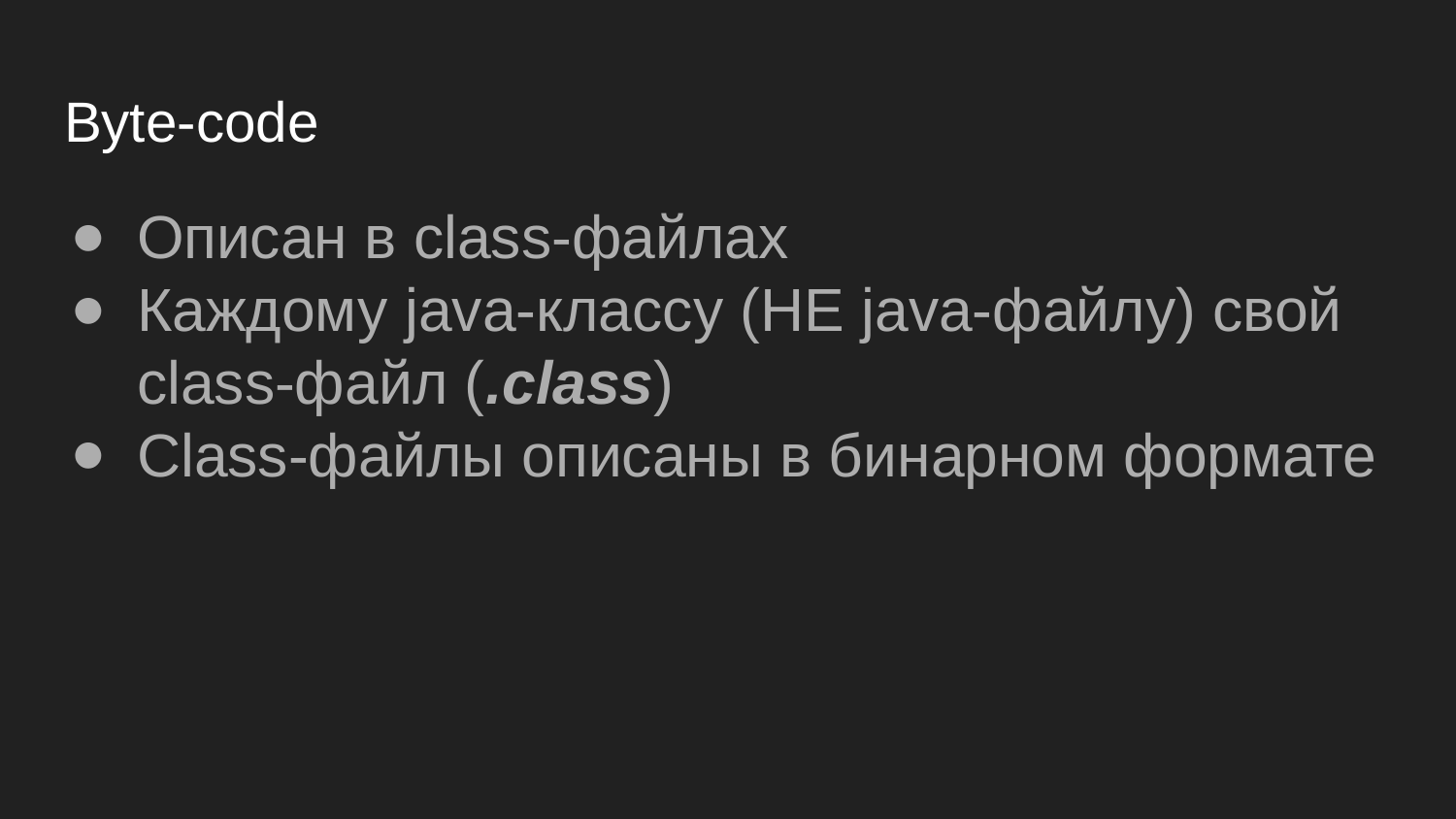

# Byte-code
Описан в class-файлах
Каждому java-классу (НЕ java-файлу) свой class-файл (.class)
Class-файлы описаны в бинарном формате